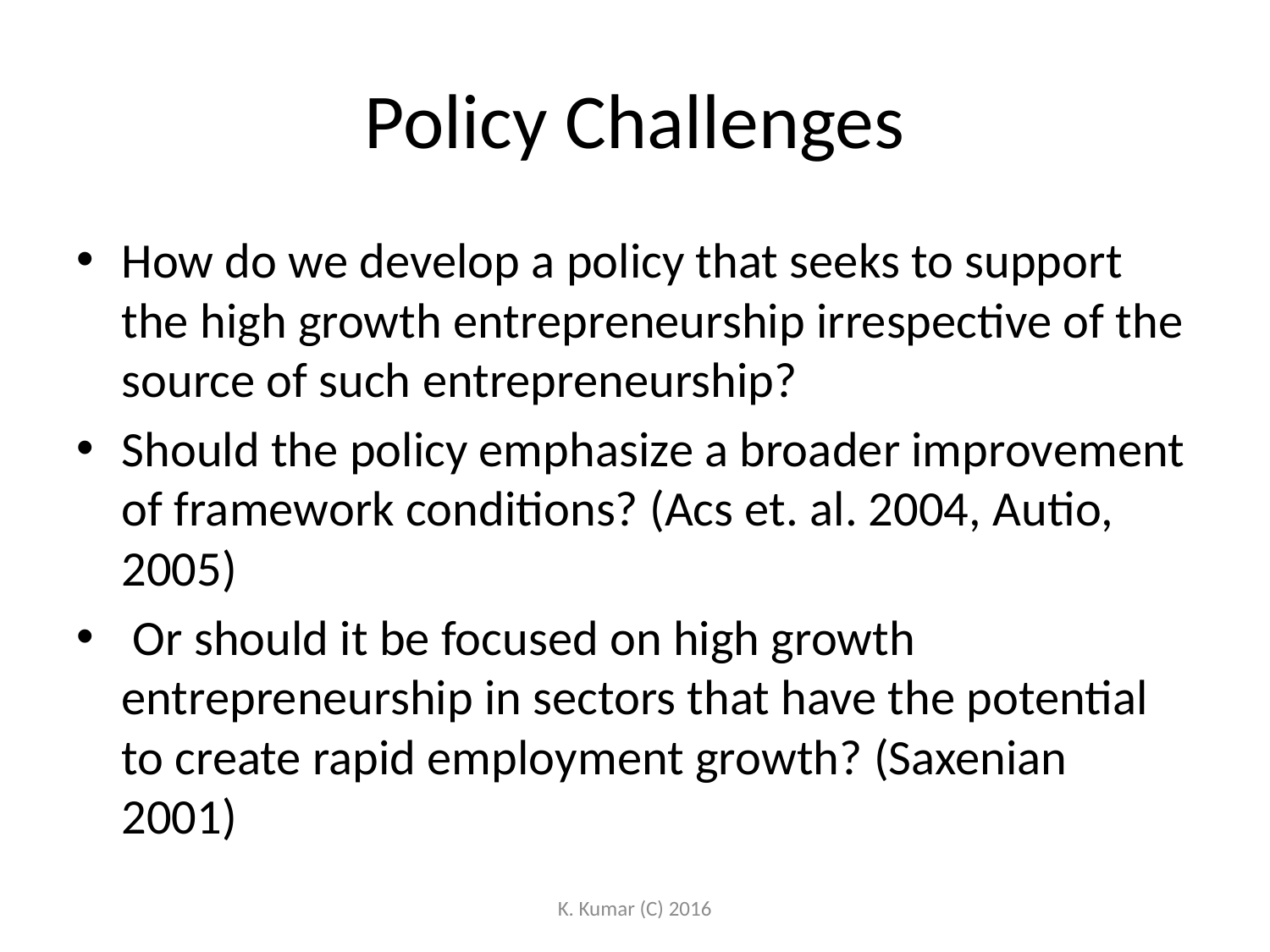

# Policy Challenges
How do we develop a policy that seeks to support the high growth entrepreneurship irrespective of the source of such entrepreneurship?
Should the policy emphasize a broader improvement of framework conditions? (Acs et. al. 2004, Autio, 2005)
 Or should it be focused on high growth entrepreneurship in sectors that have the potential to create rapid employment growth? (Saxenian 2001)

K. Kumar (C) 2016